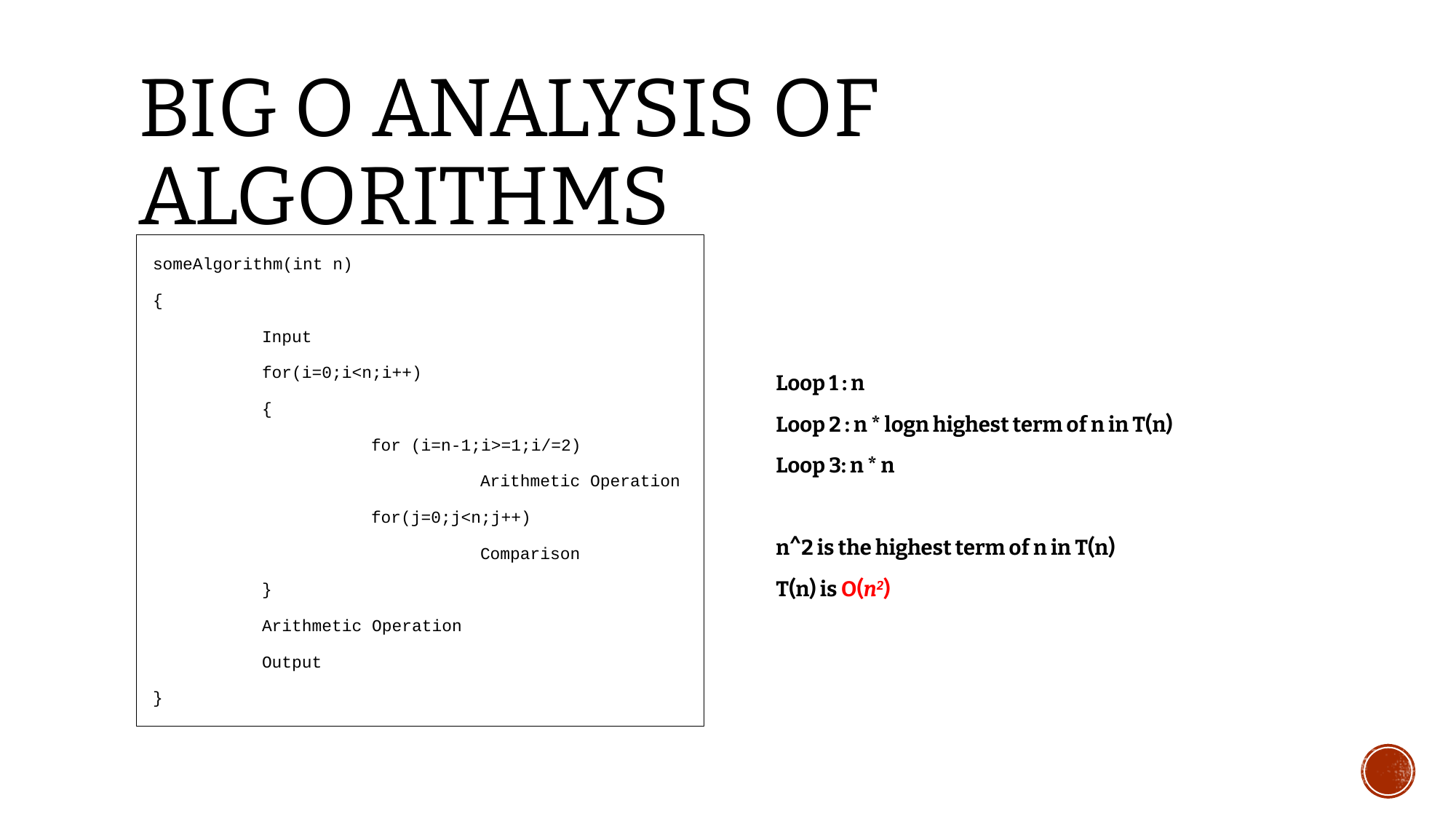

# Big O Analysis of Algorithms

someAlgorithm(int n)
{
	Input
	for(i=0;i<n;i++)
	{
		for (i=n-1;i>=1;i/=2)
			Arithmetic Operation
		for(j=0;j<n;j++)
			Comparison
	}
	Arithmetic Operation
	Output
}

Loop 1 : n
Loop 2 : n * logn highest term of n in T(n)
Loop 3: n * n

n^2 is the highest term of n in T(n)
T(n) is O(n2)